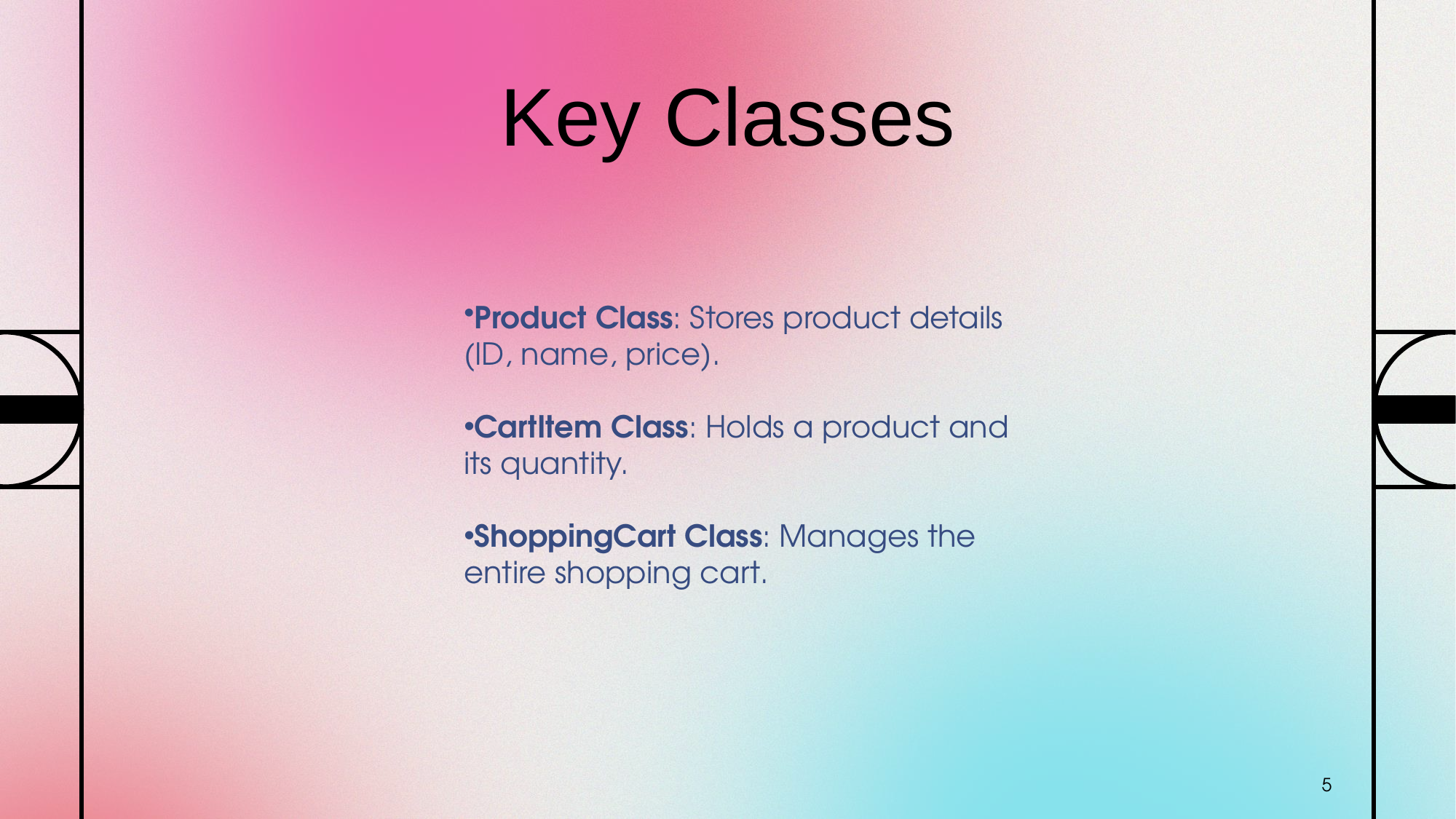

# Key Classes
Product Class: Stores product details (ID, name, price).

CartItem Class: Holds a product and its quantity.

ShoppingCart Class: Manages the entire shopping cart.

5